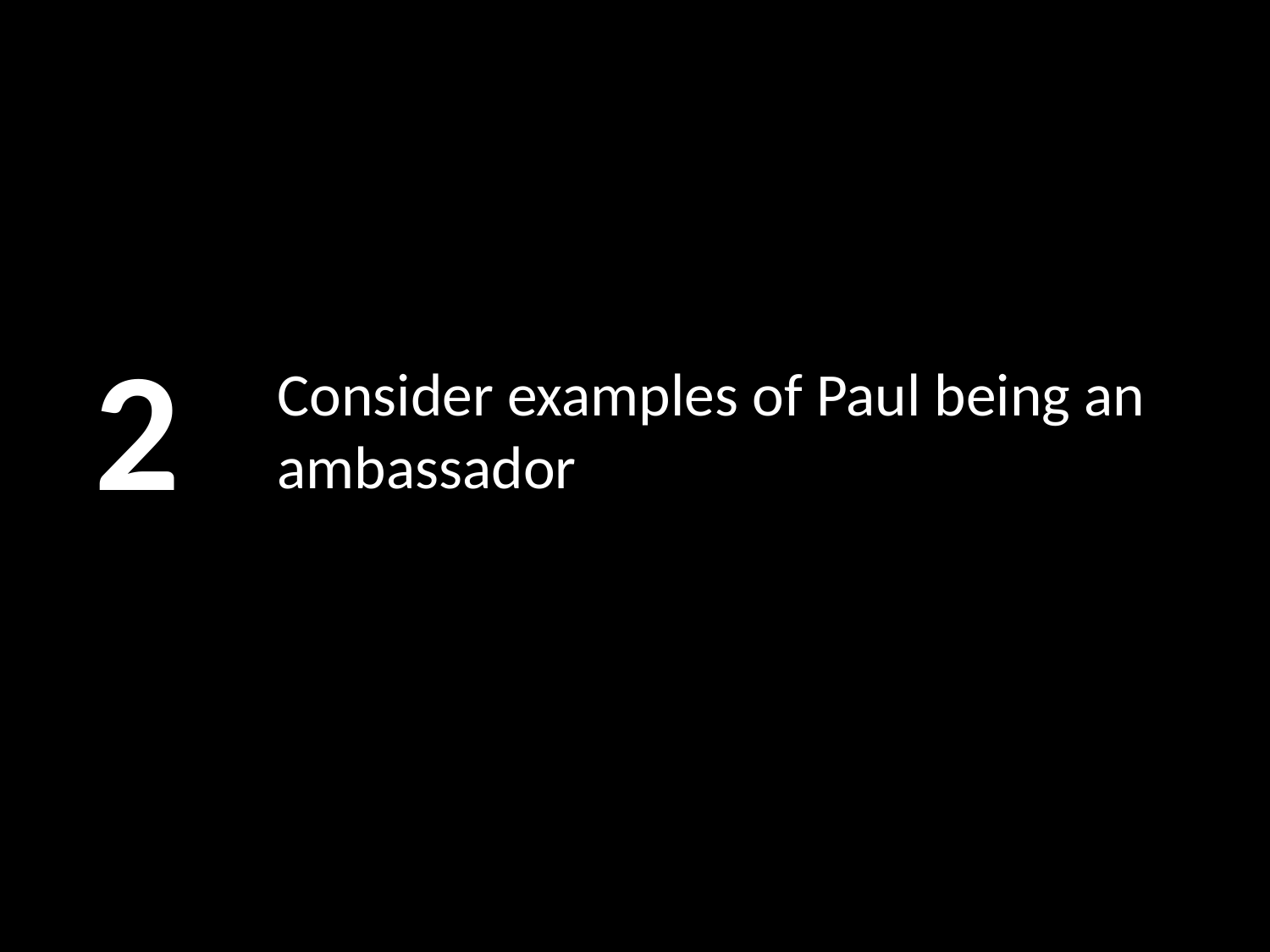

2
# Consider examples of Paul being an ambassador